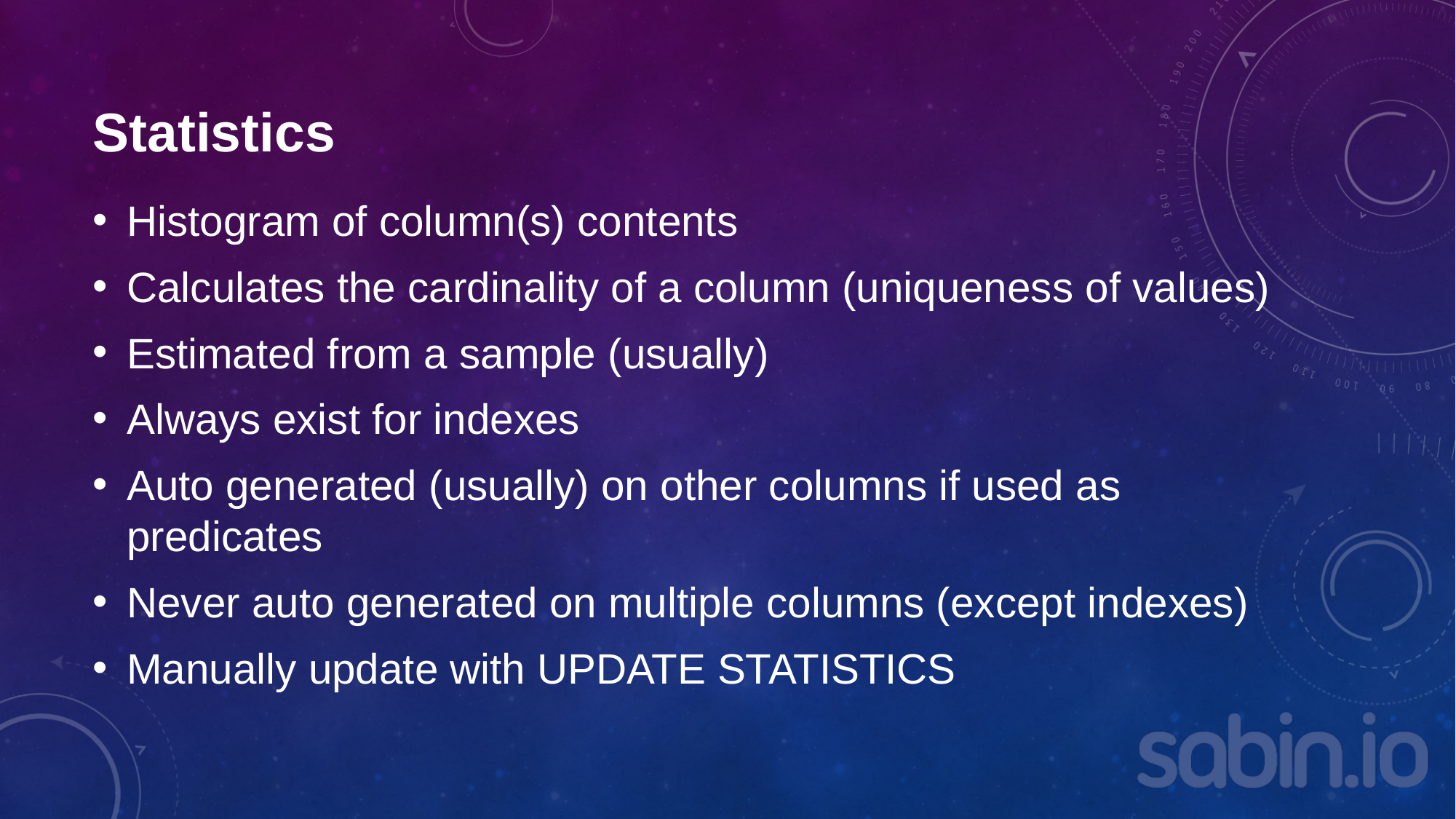

# Statistics
Histogram of column(s) contents
Calculates the cardinality of a column (uniqueness of values)
Estimated from a sample (usually)
Always exist for indexes
Auto generated (usually) on other columns if used as predicates
Never auto generated on multiple columns (except indexes)
Manually update with UPDATE STATISTICS